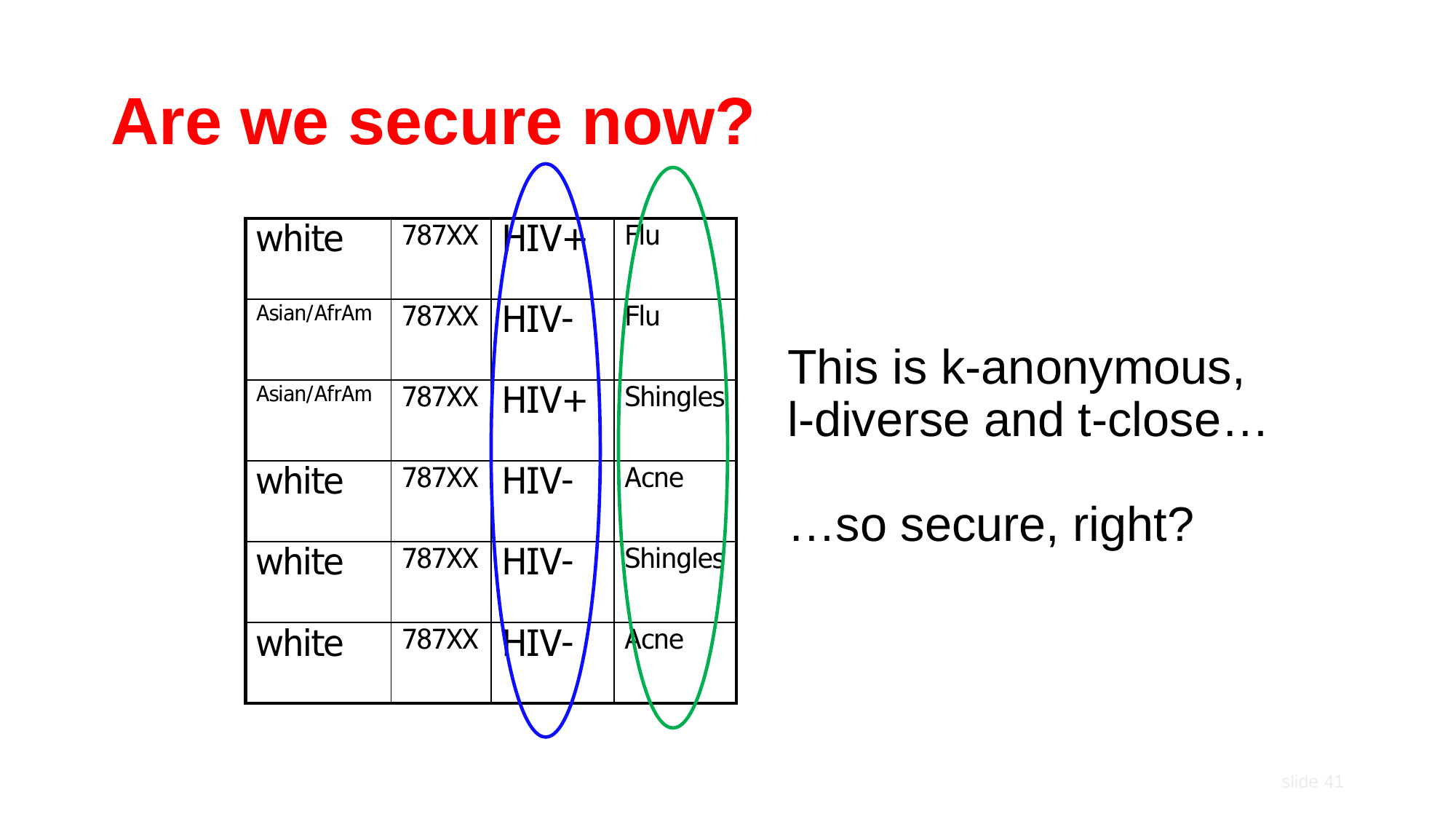

# Are we secure now?

| white | 787XX | HIV+ | Flu |
| --- | --- | --- | --- |
| Asian/AfrAm | 787XX | HIV- | Flu |
| Asian/AfrAm | 787XX | HIV+ | Shingles |
| white | 787XX | HIV- | Acne |
| white | 787XX | HIV- | Shingles |
| white | 787XX | HIV- | Acne |
This is k-anonymous,
l-diverse and t-close…

…so secure, right?
slide 41